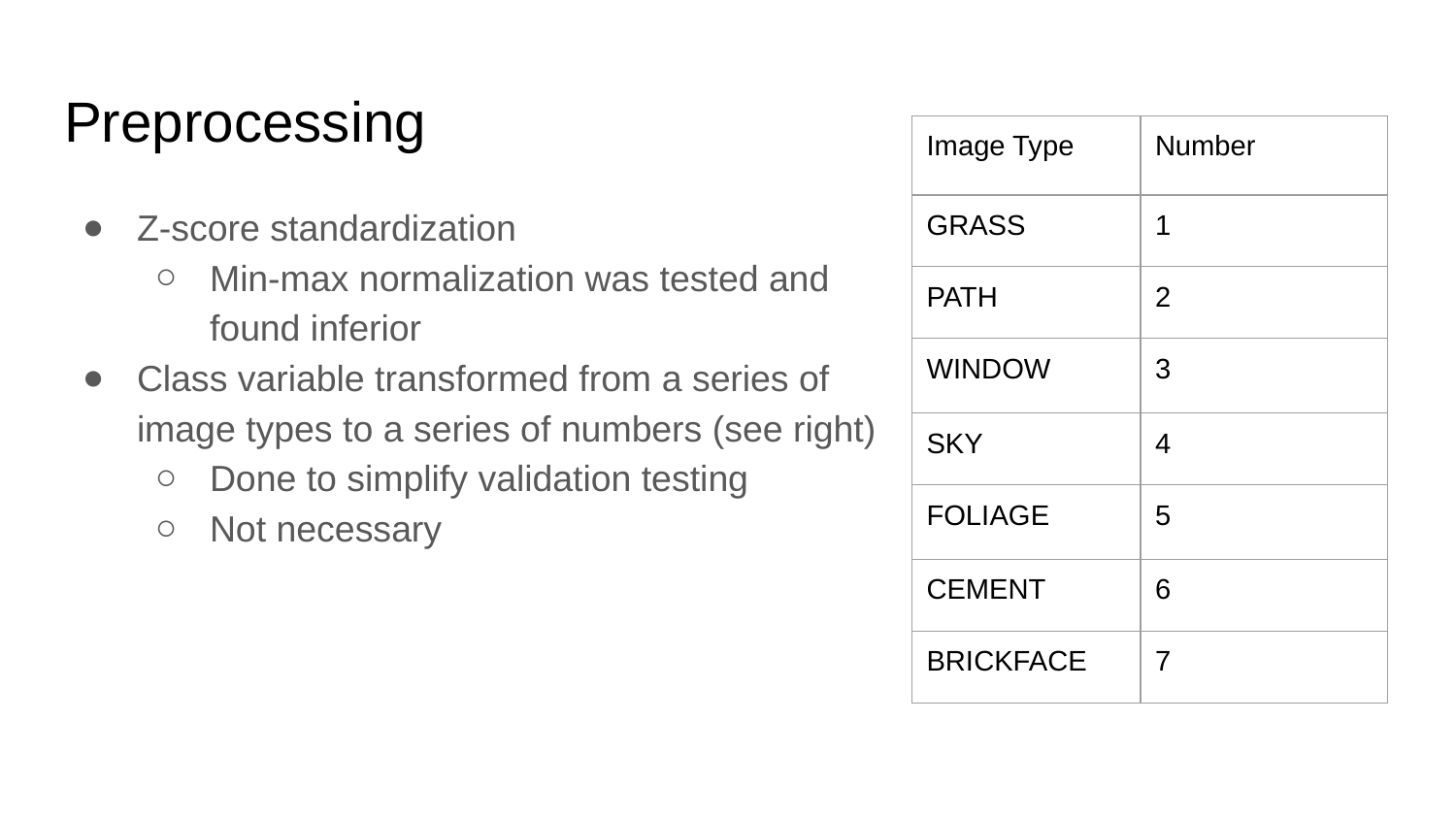

# Preprocessing
| Image Type | Number |
| --- | --- |
| GRASS | 1 |
| PATH | 2 |
| WINDOW | 3 |
| SKY | 4 |
| FOLIAGE | 5 |
| CEMENT | 6 |
| BRICKFACE | 7 |
Z-score standardization
Min-max normalization was tested and found inferior
Class variable transformed from a series of image types to a series of numbers (see right)
Done to simplify validation testing
Not necessary